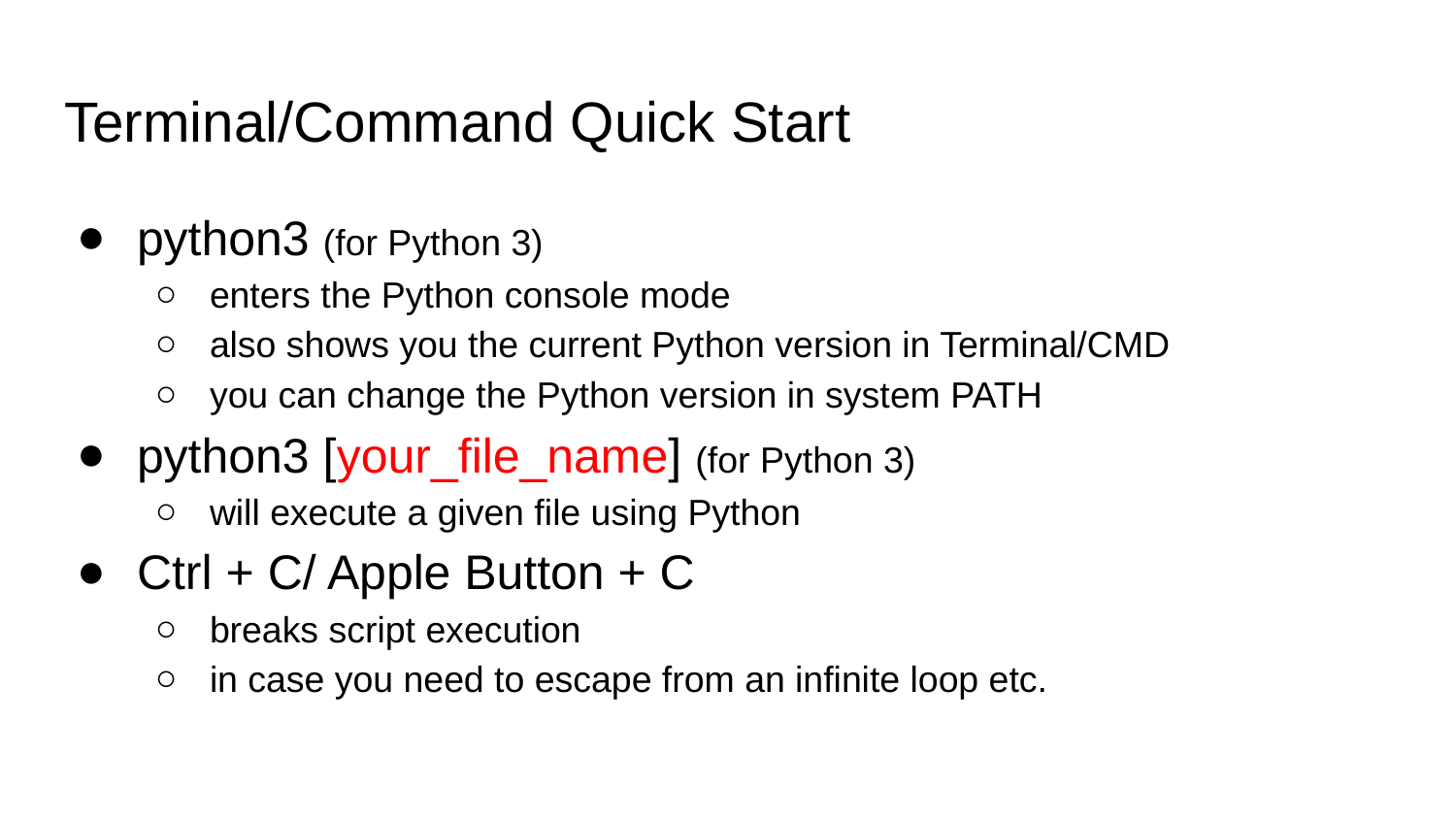

# Terminal/Command Quick Start
python3 (for Python 3)
enters the Python console mode
also shows you the current Python version in Terminal/CMD
you can change the Python version in system PATH
python3 [your_file_name] (for Python 3)
will execute a given file using Python
Ctrl + C/ Apple Button + C
breaks script execution
in case you need to escape from an infinite loop etc.